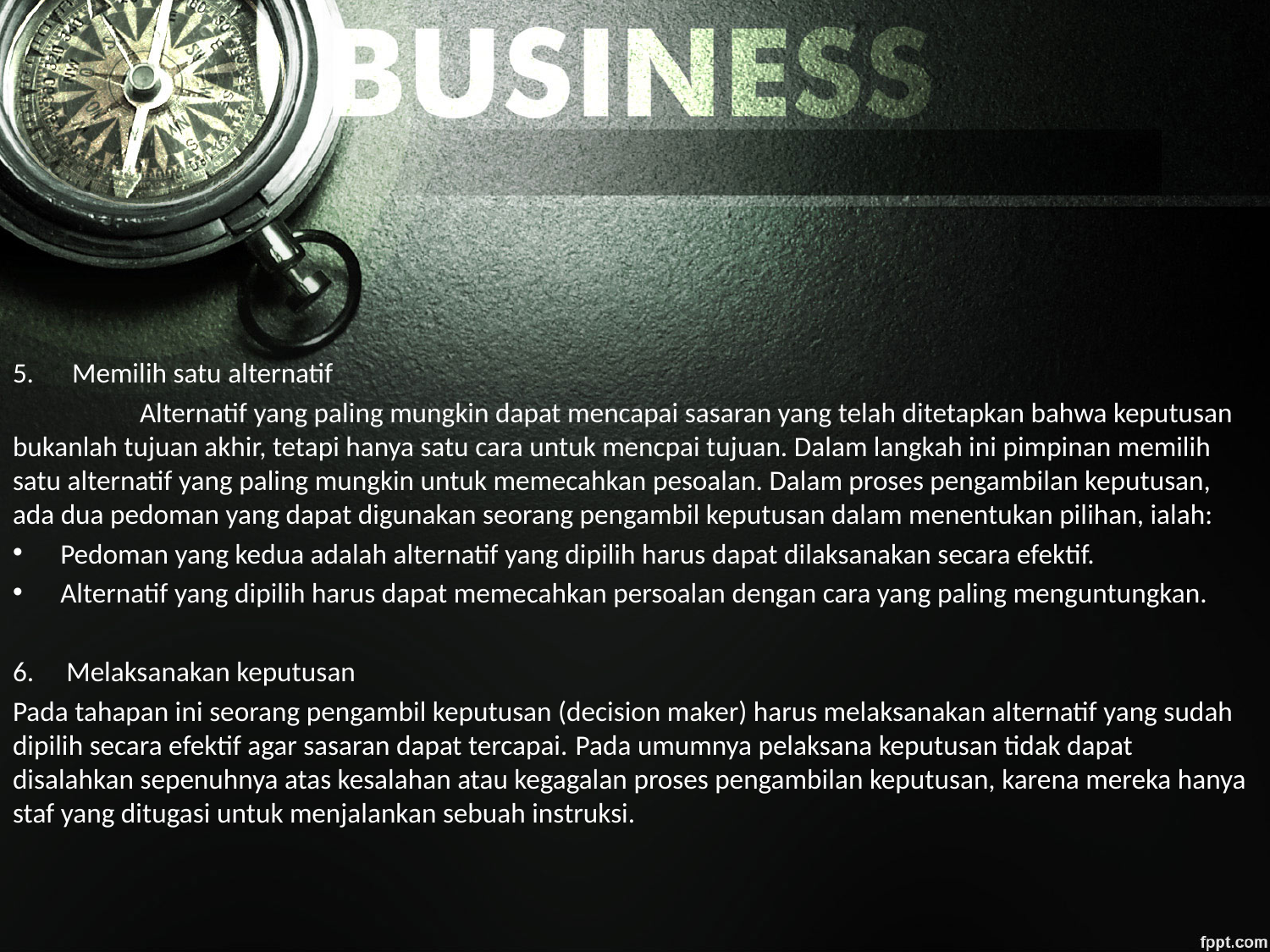

5.      Memilih satu alternatif
	Alternatif yang paling mungkin dapat mencapai sasaran yang telah ditetapkan bahwa keputusan bukanlah tujuan akhir, tetapi hanya satu cara untuk mencpai tujuan. Dalam langkah ini pimpinan memilih satu alternatif yang paling mungkin untuk memecahkan pesoalan. Dalam proses pengambilan keputusan, ada dua pedoman yang dapat digunakan seorang pengambil keputusan dalam menentukan pilihan, ialah:
Pedoman yang kedua adalah alternatif yang dipilih harus dapat dilaksanakan secara efektif.
Alternatif yang dipilih harus dapat memecahkan persoalan dengan cara yang paling menguntungkan.

Melaksanakan keputusan
Pada tahapan ini seorang pengambil keputusan (decision maker) harus melaksanakan alternatif yang sudah dipilih secara efektif agar sasaran dapat tercapai. Pada umumnya pelaksana keputusan tidak dapat disalahkan sepenuhnya atas kesalahan atau kegagalan proses pengambilan keputusan, karena mereka hanya staf yang ditugasi untuk menjalankan sebuah instruksi.